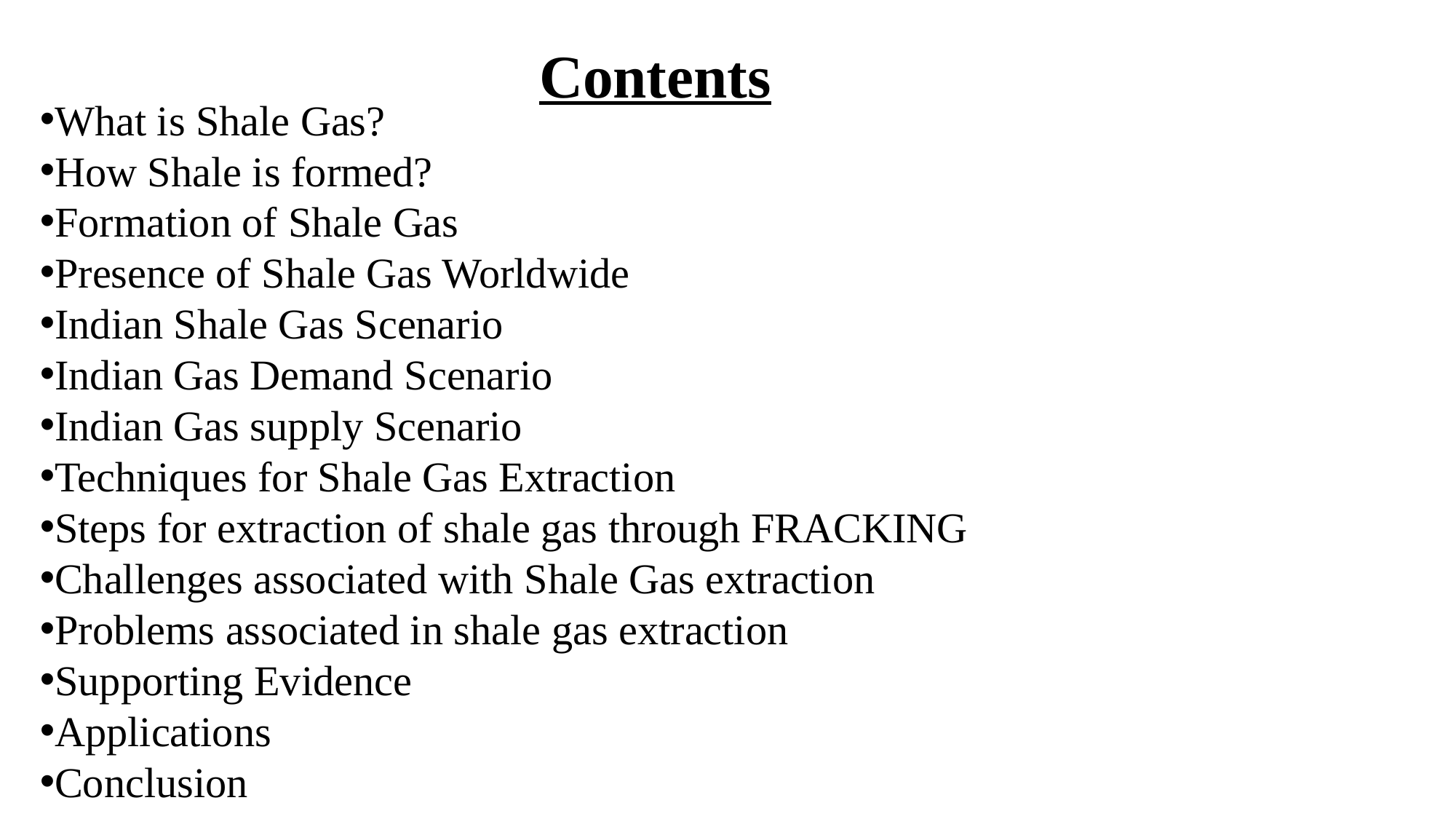

Contents
What is Shale Gas?
How Shale is formed?
Formation of Shale Gas
Presence of Shale Gas Worldwide
Indian Shale Gas Scenario
Indian Gas Demand Scenario
Indian Gas supply Scenario
Techniques for Shale Gas Extraction
Steps for extraction of shale gas through FRACKING
Challenges associated with Shale Gas extraction
Problems associated in shale gas extraction
Supporting Evidence
Applications
Conclusion